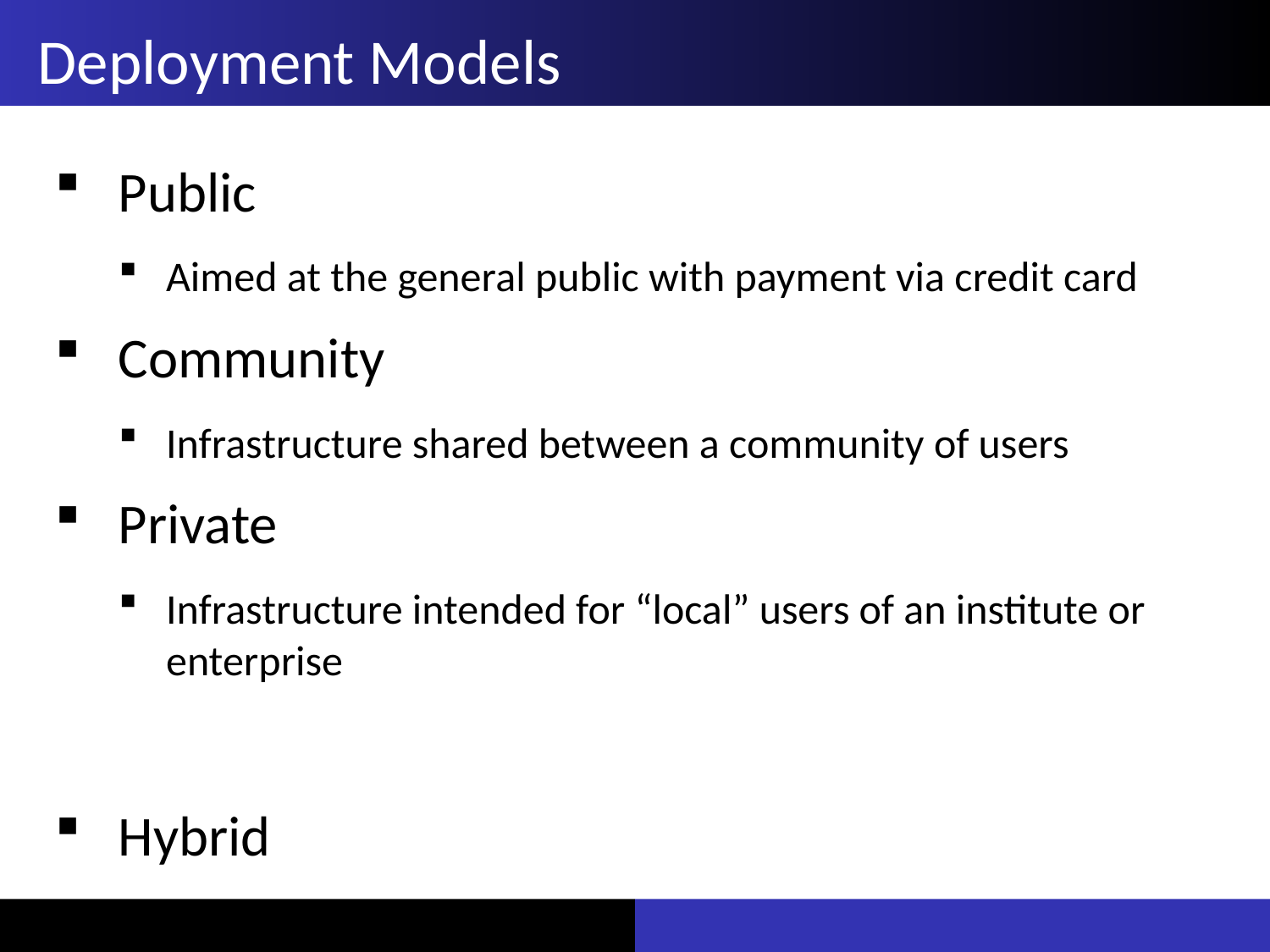

# Deployment Models
Public
Aimed at the general public with payment via credit card
Community
Infrastructure shared between a community of users
Private
Infrastructure intended for “local” users of an institute or enterprise

Hybrid